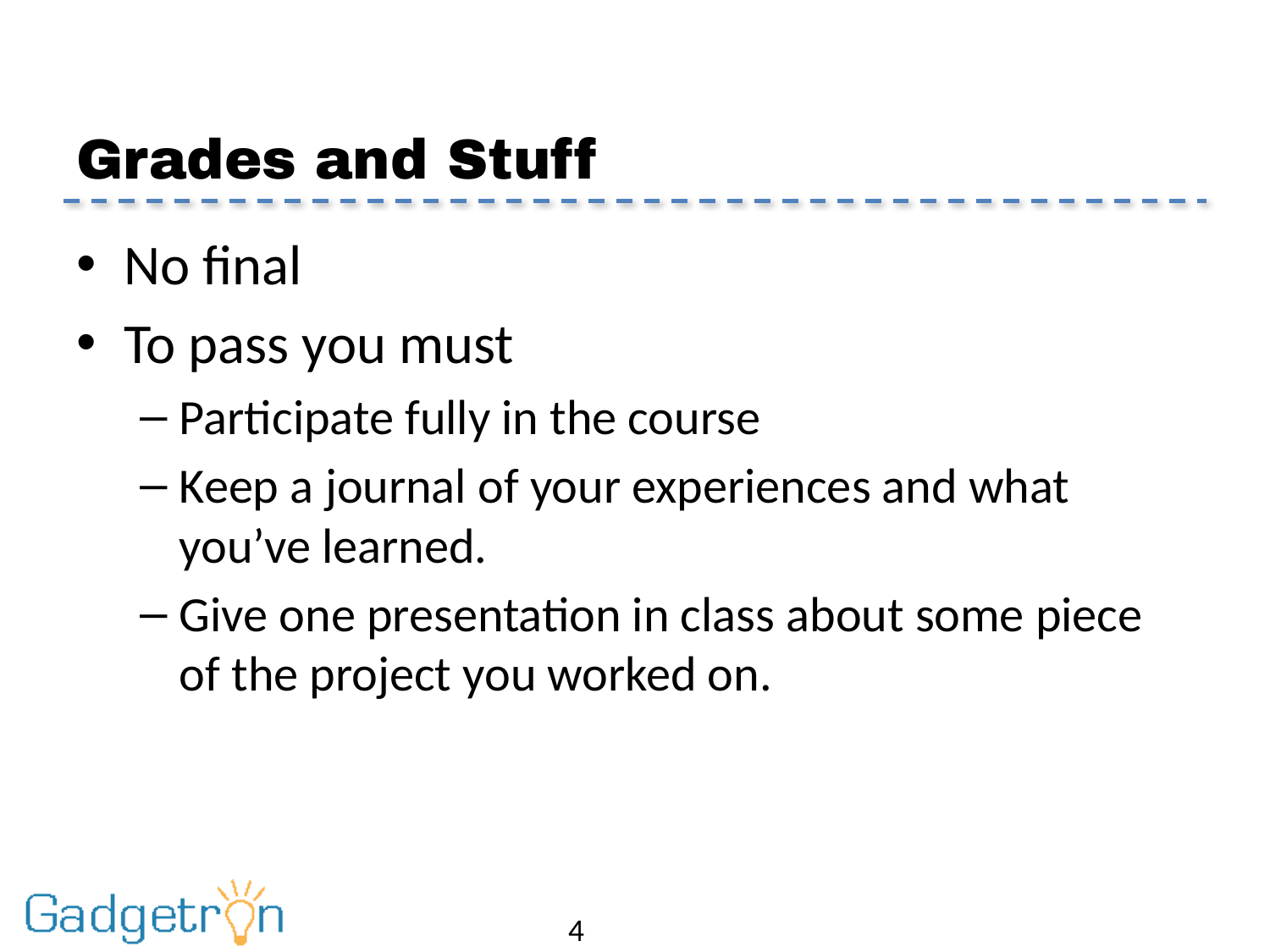

# Grades and Stuff
No final
To pass you must
Participate fully in the course
Keep a journal of your experiences and what you’ve learned.
Give one presentation in class about some piece of the project you worked on.